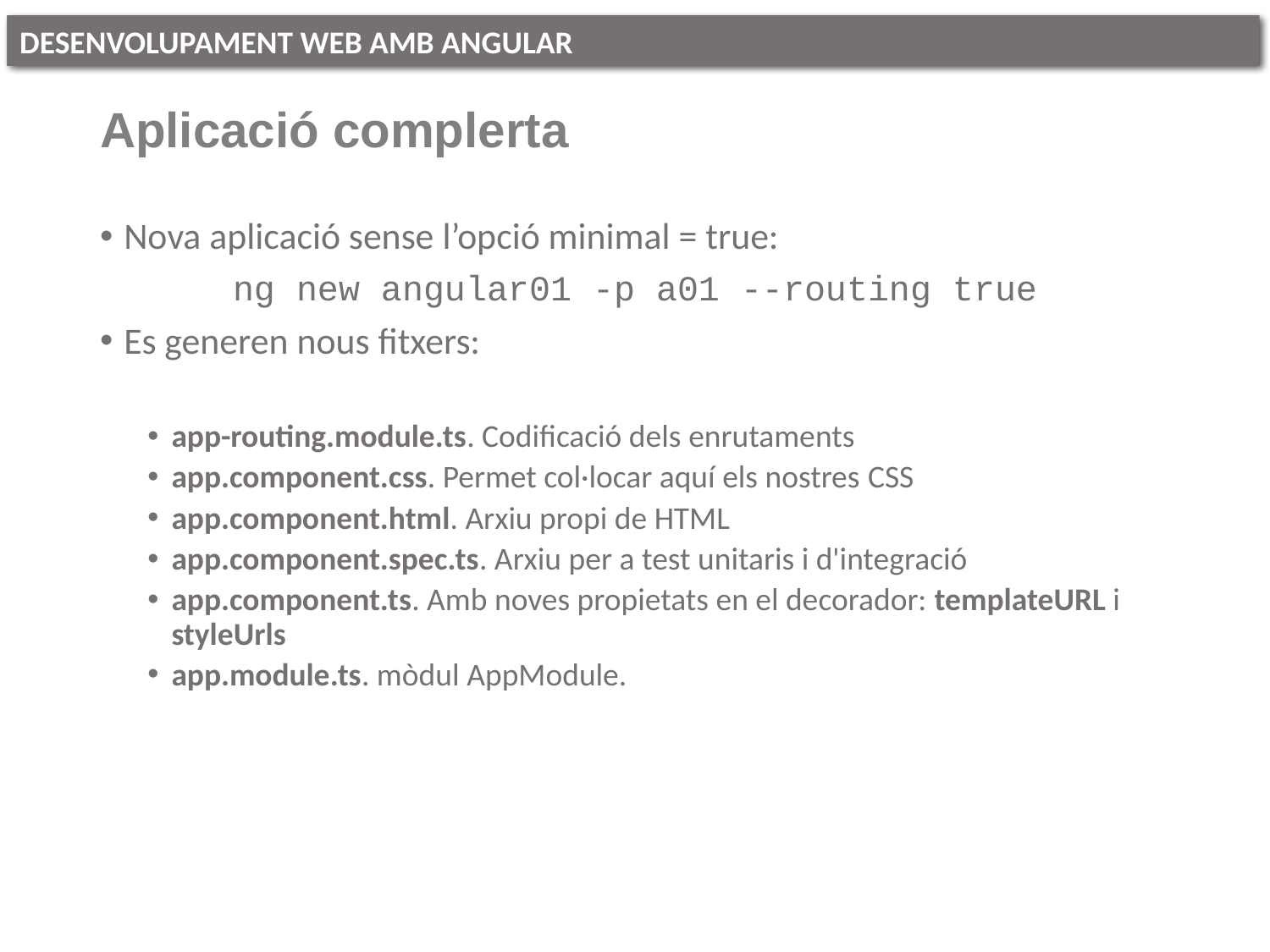

# Aplicació complerta
Nova aplicació sense l’opció minimal = true:
ng new angular01 -p a01 --routing true
Es generen nous fitxers:

app-routing.module.ts. Codificació dels enrutaments
app.component.css. Permet col·locar aquí els nostres CSS
app.component.html. Arxiu propi de HTML
app.component.spec.ts. Arxiu per a test unitaris i d'integració
app.component.ts. Amb noves propietats en el decorador: templateURL i styleUrls
app.module.ts. mòdul AppModule.